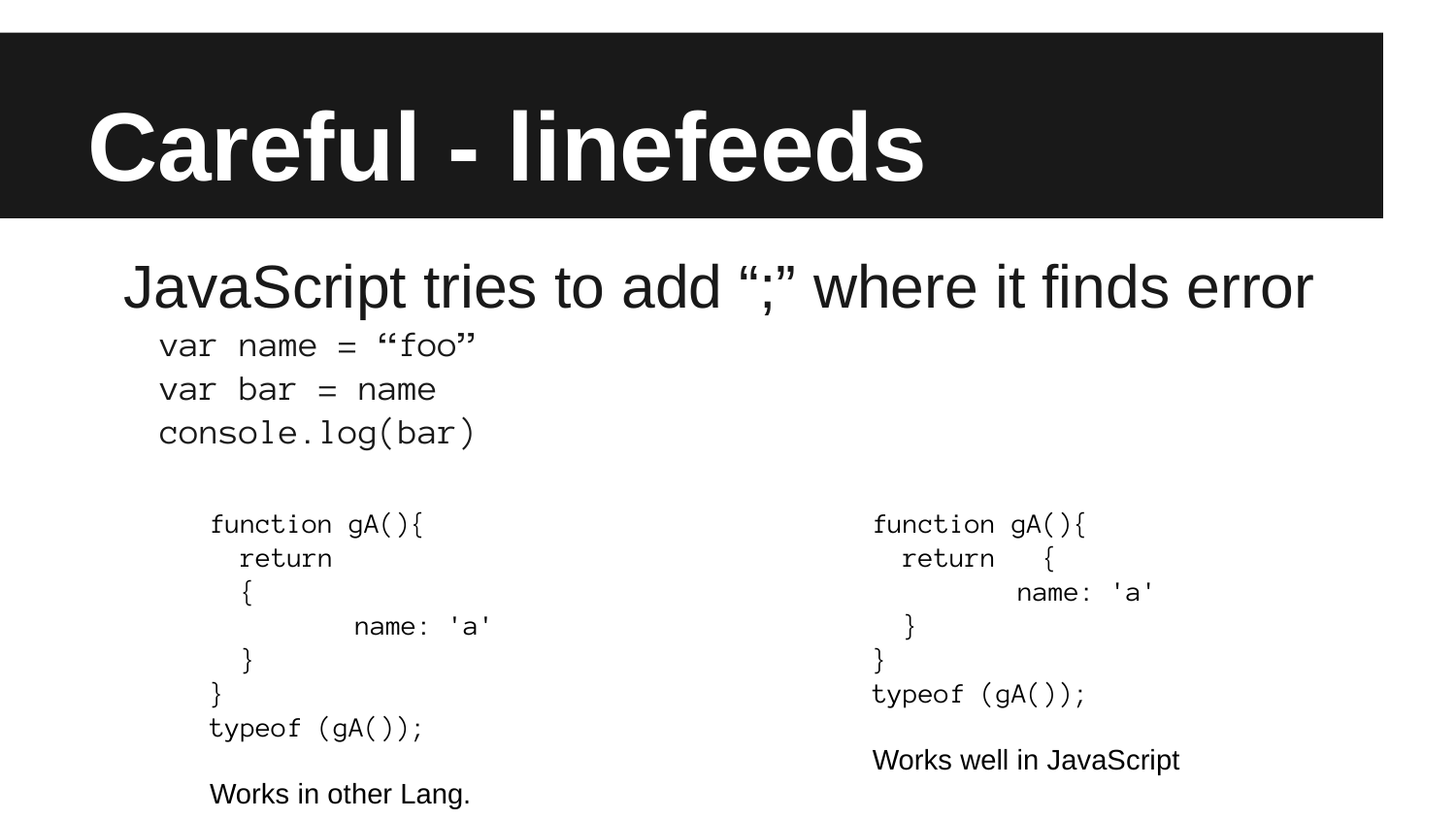

# Careful - linefeeds
JavaScript tries to add “;” where it finds error
var name = “foo”
var bar = name
console.log(bar)

function gA(){
  return
  {
	name: 'a'
  }
}
typeof (gA());

Works in other Lang.
function gA(){
  return   {
	name: 'a'
  }
}
typeof (gA());

Works well in JavaScript